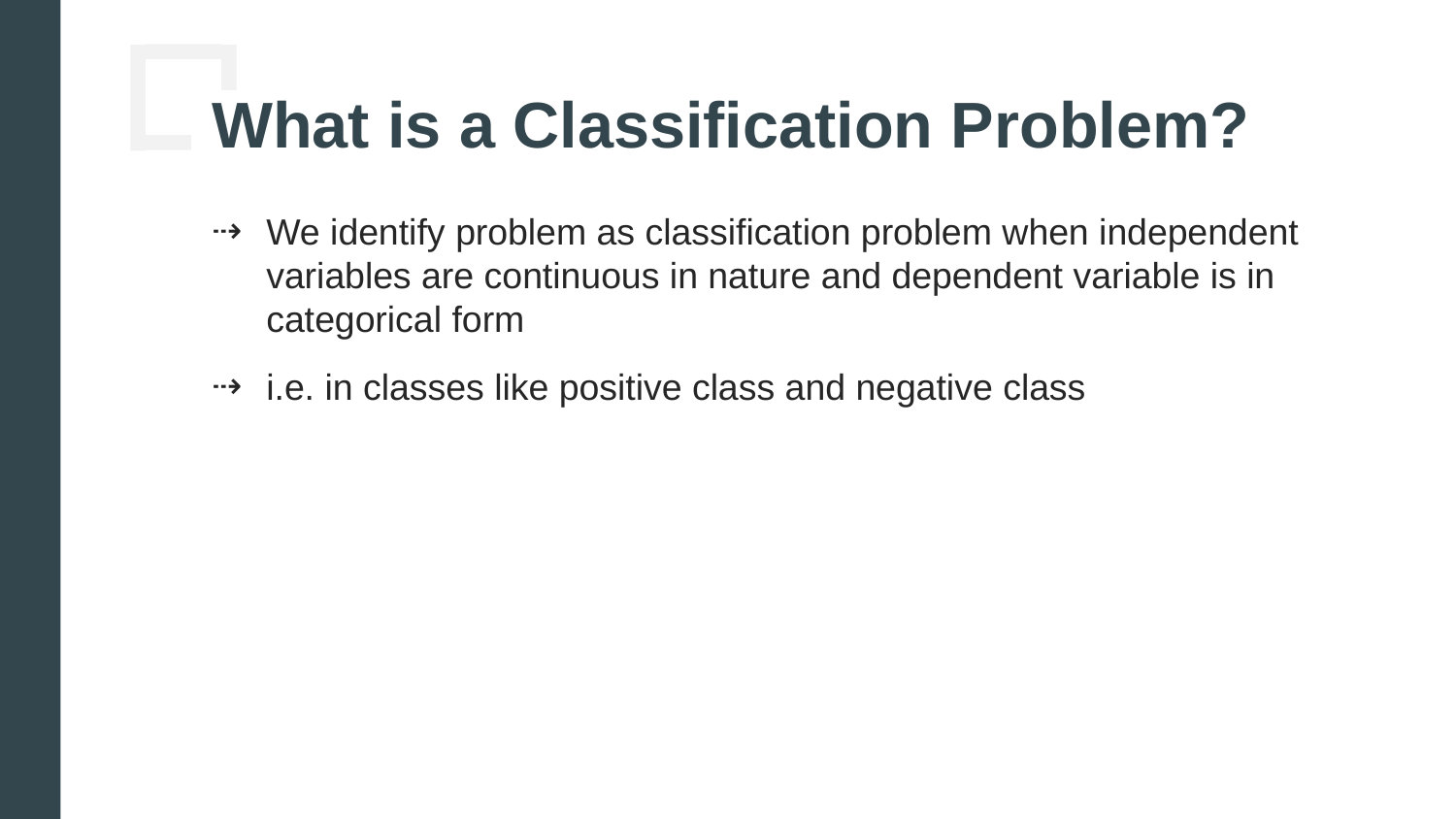

# What is a Classification Problem?

We identify problem as classification problem when independent variables are continuous in nature and dependent variable is in categorical form
i.e. in classes like positive class and negative class